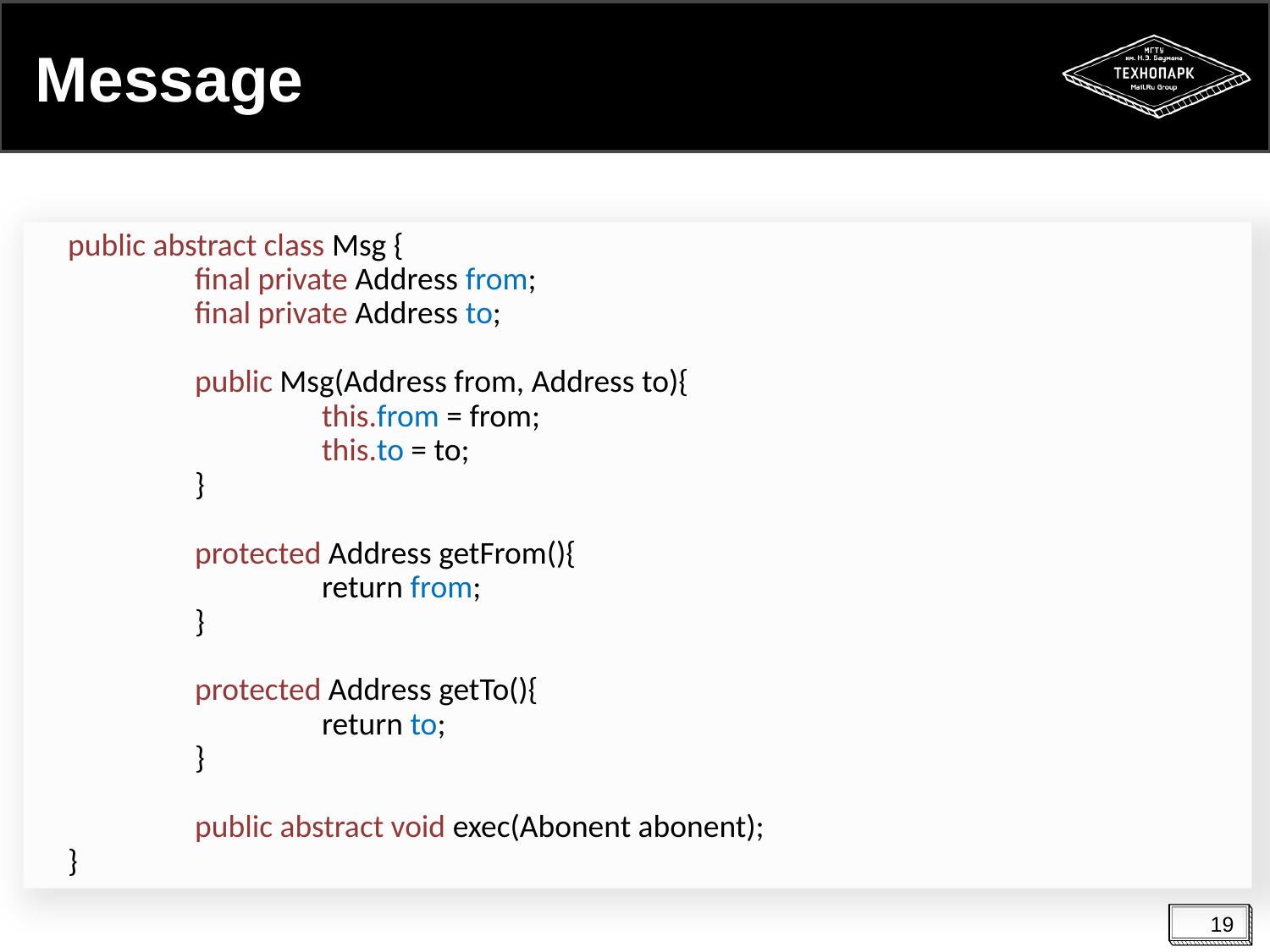

# Message
public abstract class Msg {
	final private Address from;
	final private Address to;

	public Msg(Address from, Address to){
		this.from = from;
		this.to = to;
	}

	protected Address getFrom(){
		return from;
	}

	protected Address getTo(){
		return to;
	}

	public abstract void exec(Abonent abonent);
}

19